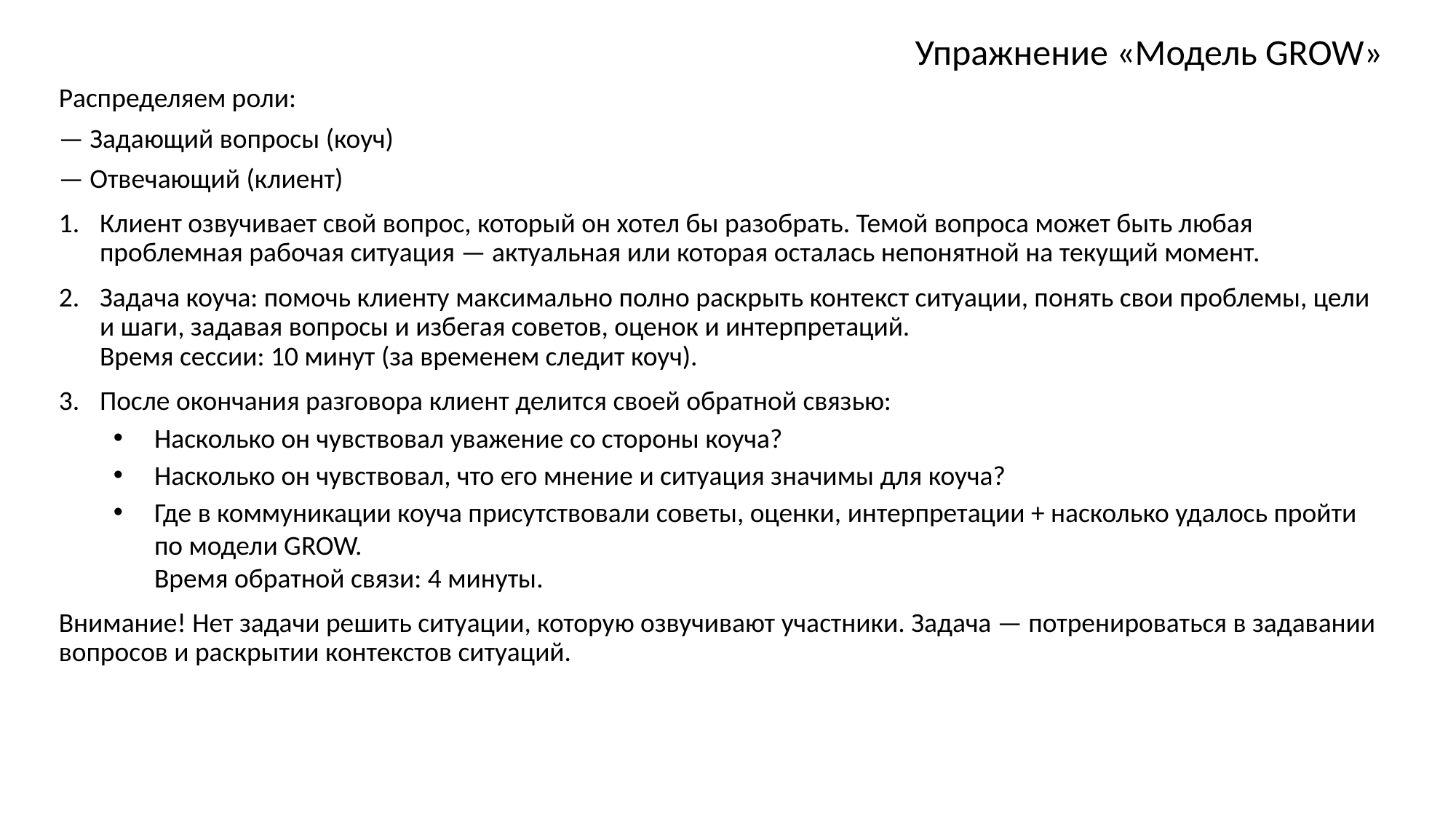

Упражнение «Модель GROW»
Распределяем роли:
— Задающий вопросы (коуч)
— Отвечающий (клиент)
Клиент озвучивает свой вопрос, который он хотел бы разобрать. Темой вопроса может быть любая проблемная рабочая ситуация — актуальная или которая осталась непонятной на текущий момент.
Задача коуча: помочь клиенту максимально полно раскрыть контекст ситуации, понять свои проблемы, цели и шаги, задавая вопросы и избегая советов, оценок и интерпретаций.
Время сессии: 10 минут (за временем следит коуч).
После окончания разговора клиент делится своей обратной связью:
Насколько он чувствовал уважение со стороны коуча?
Насколько он чувствовал, что его мнение и ситуация значимы для коуча?
Где в коммуникации коуча присутствовали советы, оценки, интерпретации + насколько удалось пройти по модели GROW.
Время обратной связи: 4 минуты.
Внимание! Нет задачи решить ситуации, которую озвучивают участники. Задача — потренироваться в задавании вопросов и раскрытии контекстов ситуаций.